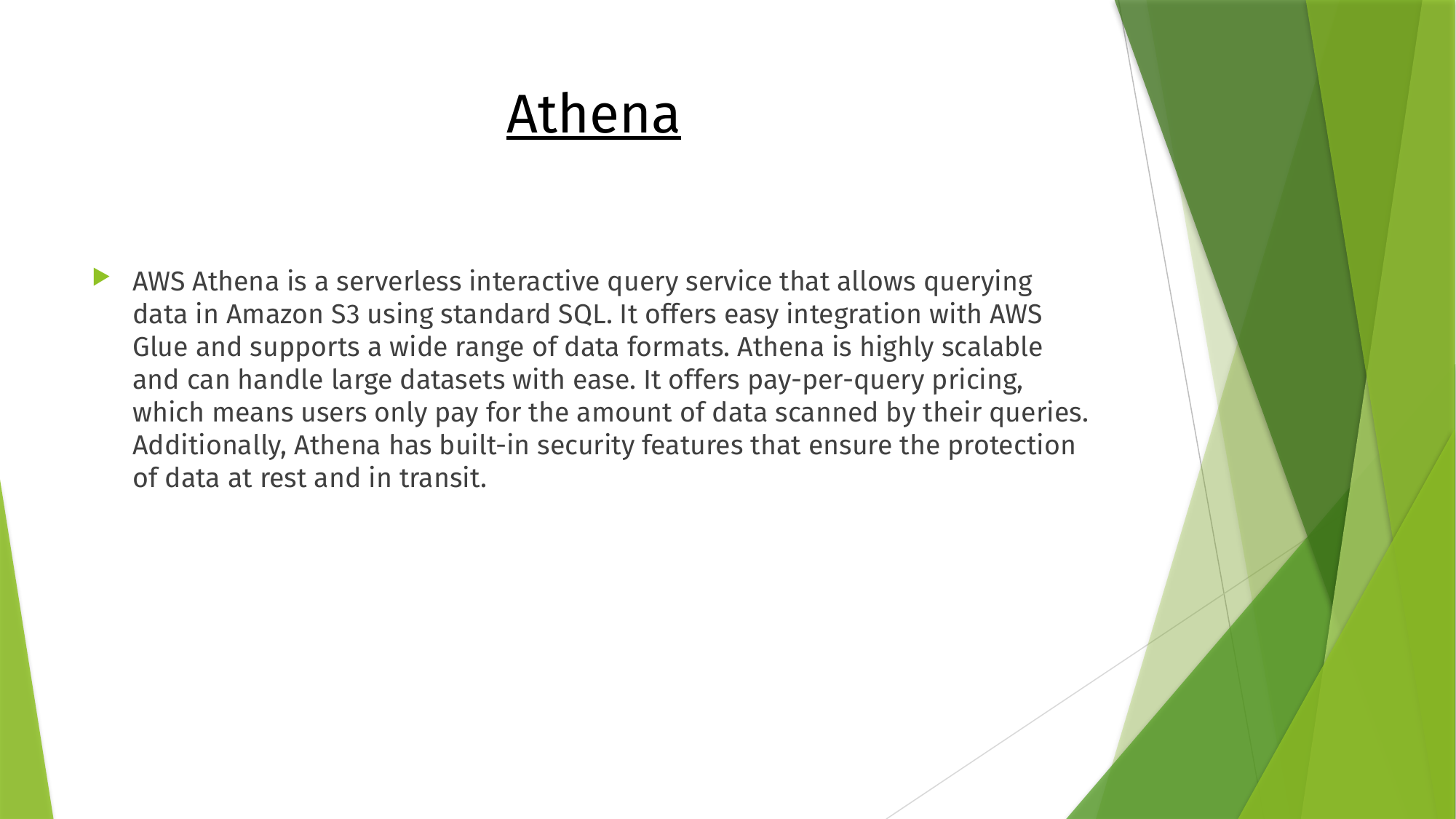

# Athena
AWS Athena is a serverless interactive query service that allows querying data in Amazon S3 using standard SQL. It offers easy integration with AWS Glue and supports a wide range of data formats. Athena is highly scalable and can handle large datasets with ease. It offers pay-per-query pricing, which means users only pay for the amount of data scanned by their queries. Additionally, Athena has built-in security features that ensure the protection of data at rest and in transit.